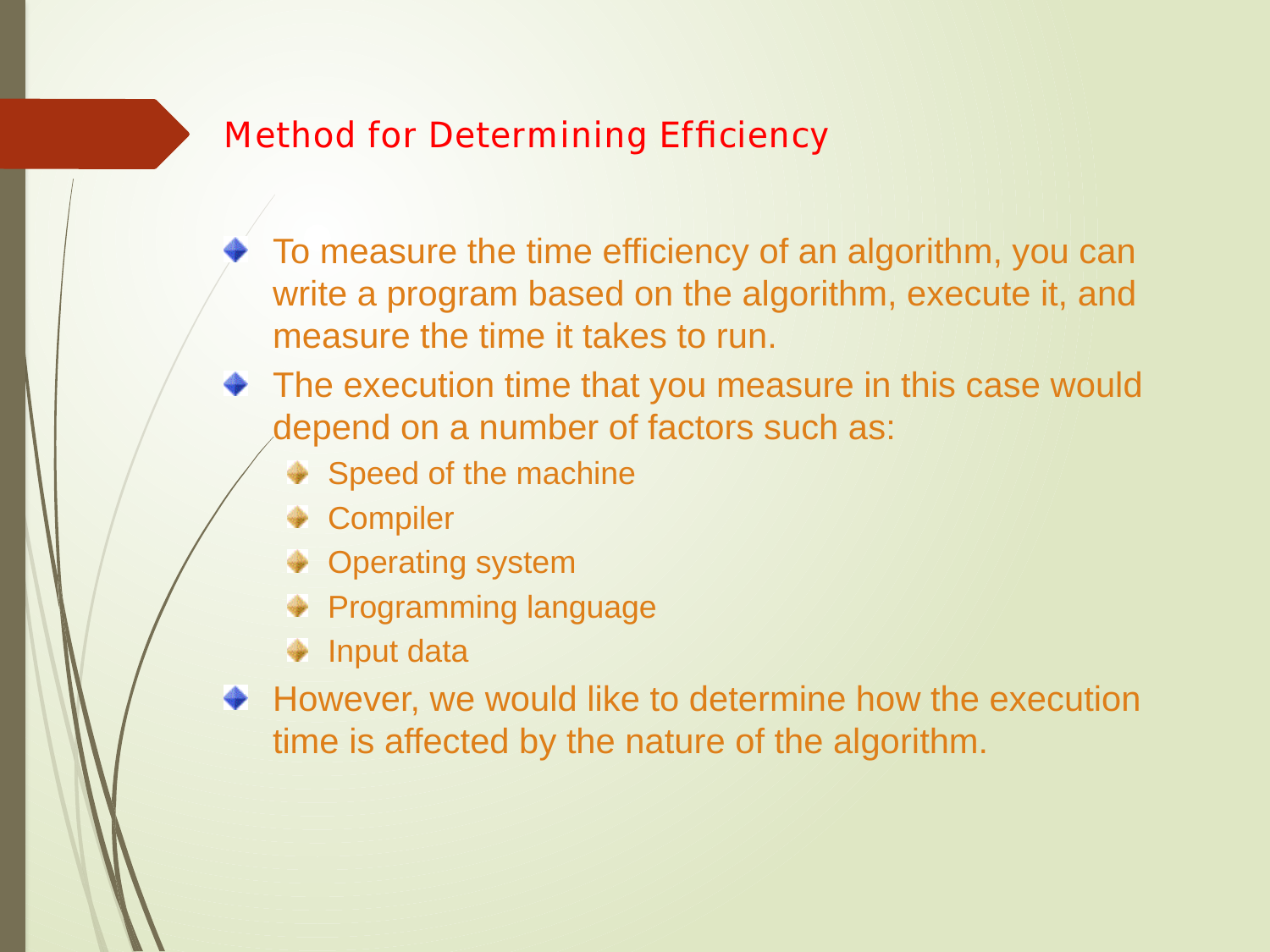

Method for Determining Efficiency
To measure the time efficiency of an algorithm, you can write a program based on the algorithm, execute it, and measure the time it takes to run.
The execution time that you measure in this case would depend on a number of factors such as:
Speed of the machine
Compiler
Operating system
Programming language
Input data
However, we would like to determine how the execution time is affected by the nature of the algorithm.